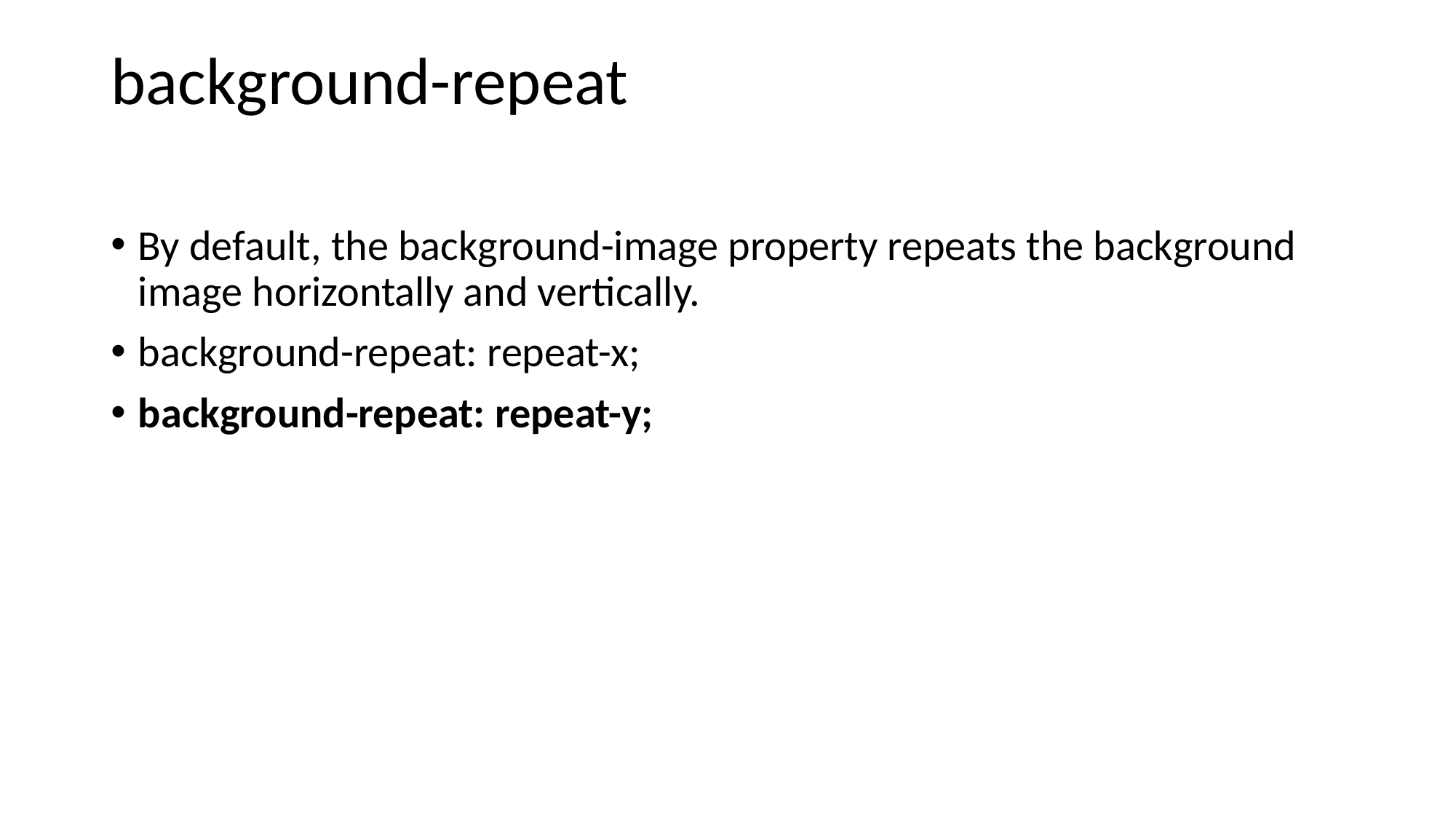

# background-repeat
By default, the background-image property repeats the background image horizontally and vertically.
background-repeat: repeat-x;
background-repeat: repeat-y;